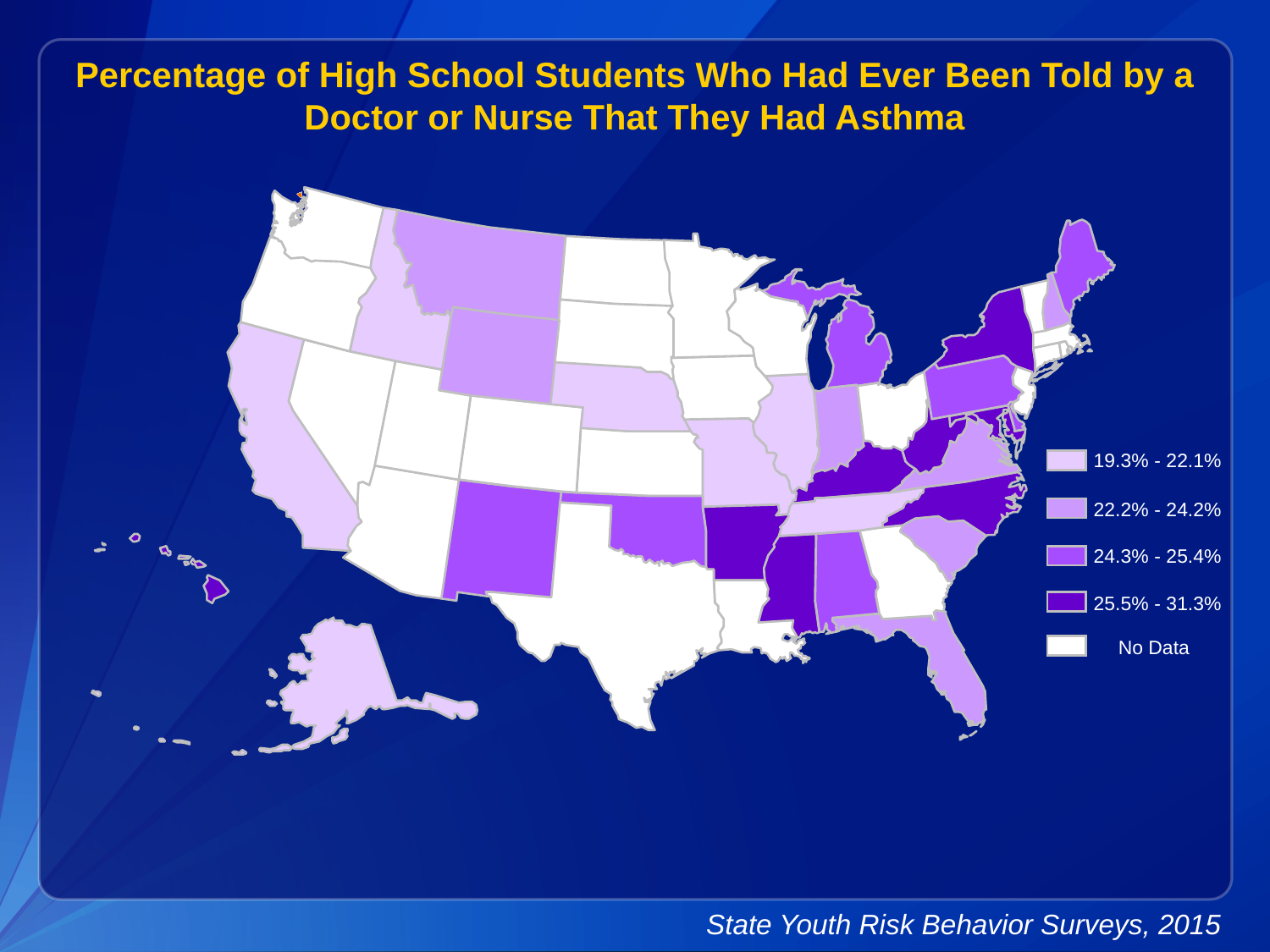

Percentage of High School Students Who Had Ever Been Told by a Doctor or Nurse That They Had Asthma

19.3% - 22.1%

22.2% - 24.2%

24.3% - 25.4%

25.5% - 31.3%

No Data

State Youth Risk Behavior Surveys, 2015